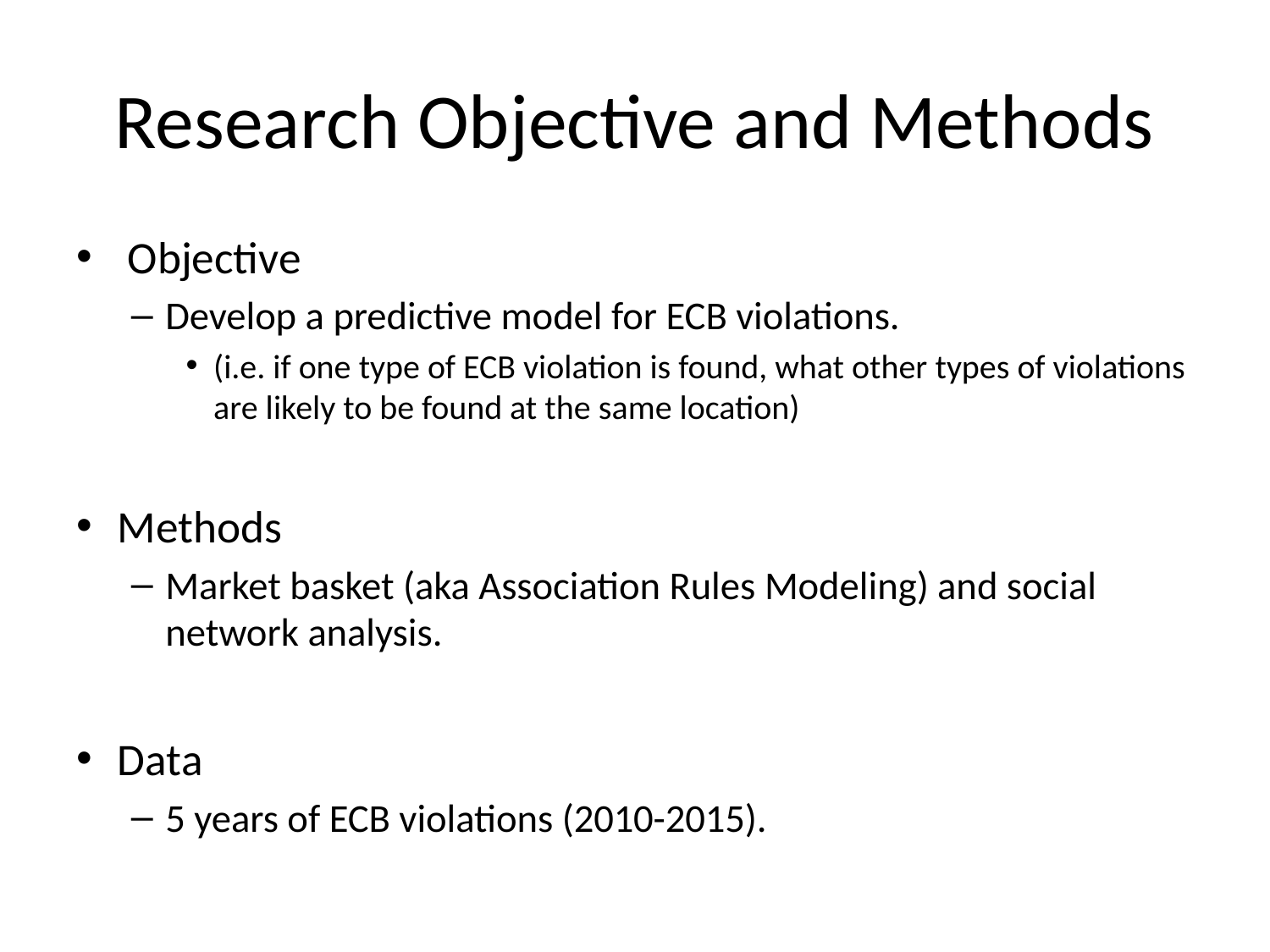

# Research Objective and Methods
 Objective
Develop a predictive model for ECB violations.
(i.e. if one type of ECB violation is found, what other types of violations are likely to be found at the same location)

Methods
Market basket (aka Association Rules Modeling) and social network analysis.

Data
5 years of ECB violations (2010-2015).